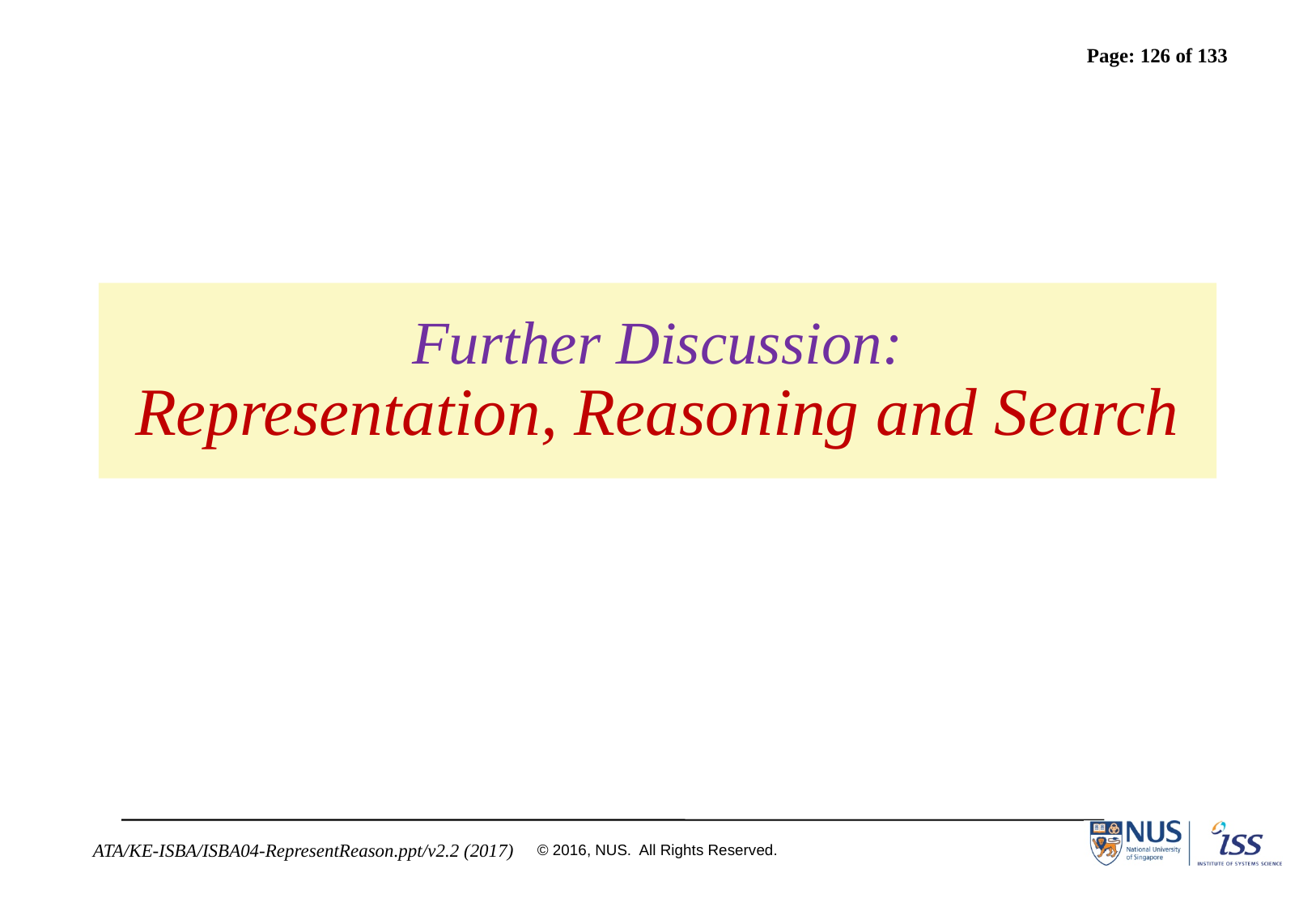

# Further Discussion: Representation, Reasoning and Search